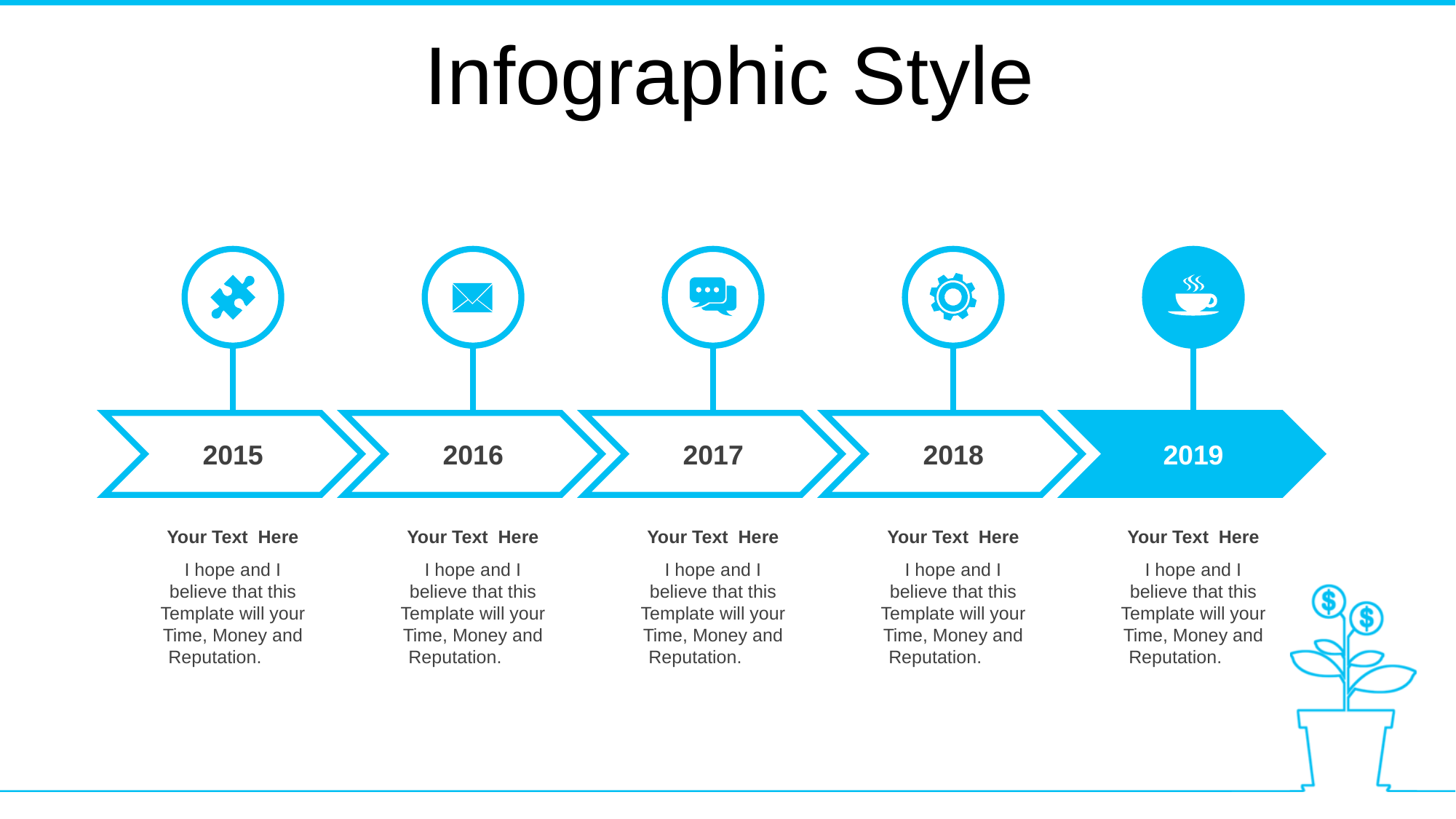

Infographic Style

2015
2016
2017
2018
2019
Your Text  Here
I hope and I believe that this Template will your Time, Money and Reputation.
Your Text  Here
I hope and I believe that this Template will your Time, Money and Reputation.
Your Text  Here
I hope and I believe that this Template will your Time, Money and Reputation.
Your Text  Here
I hope and I believe that this Template will your Time, Money and Reputation.
Your Text  Here
I hope and I believe that this Template will your Time, Money and Reputation.